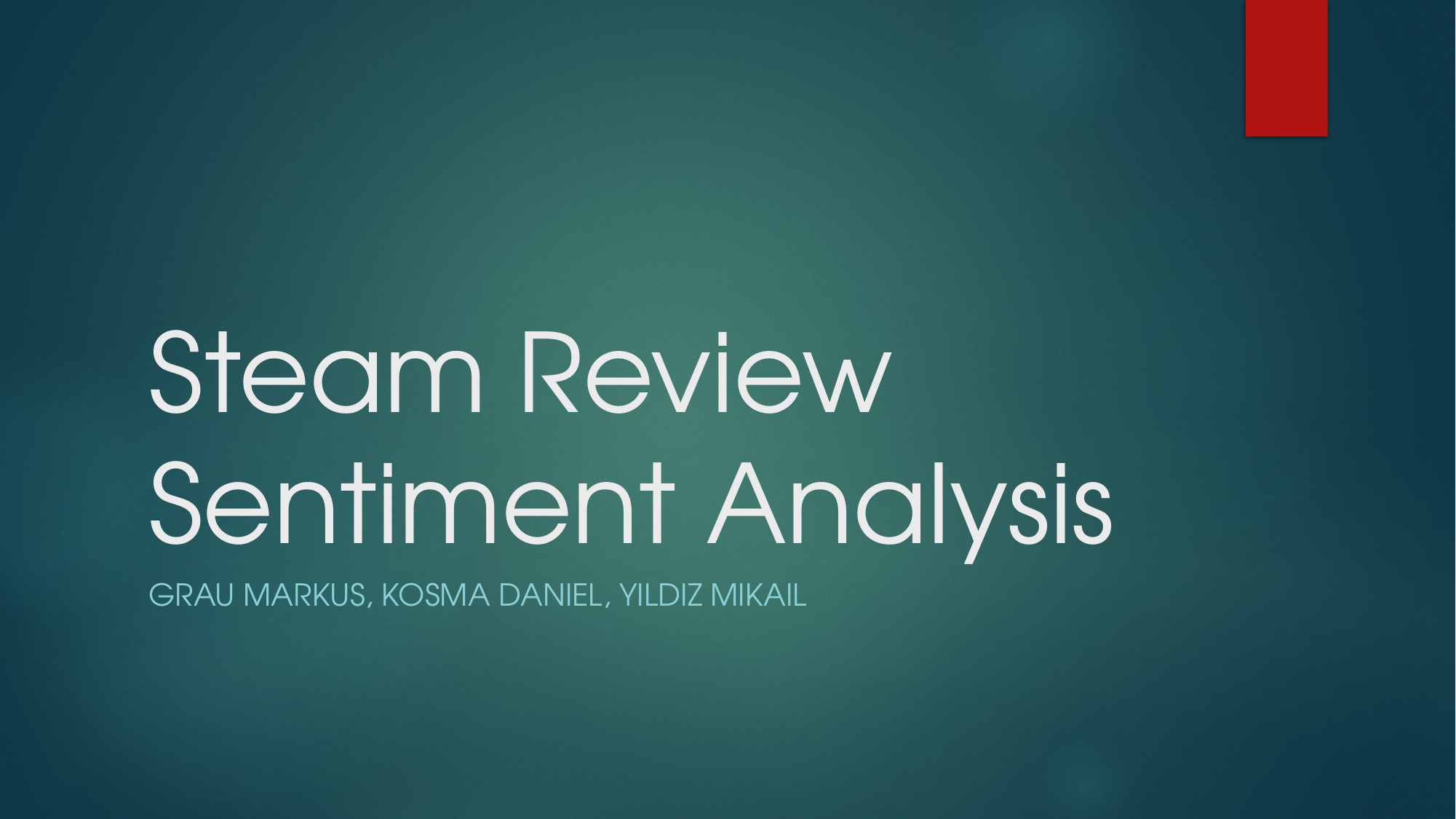

# Steam Review Sentiment Analysis
Grau Markus, Kosma Daniel, Yildiz Mikail